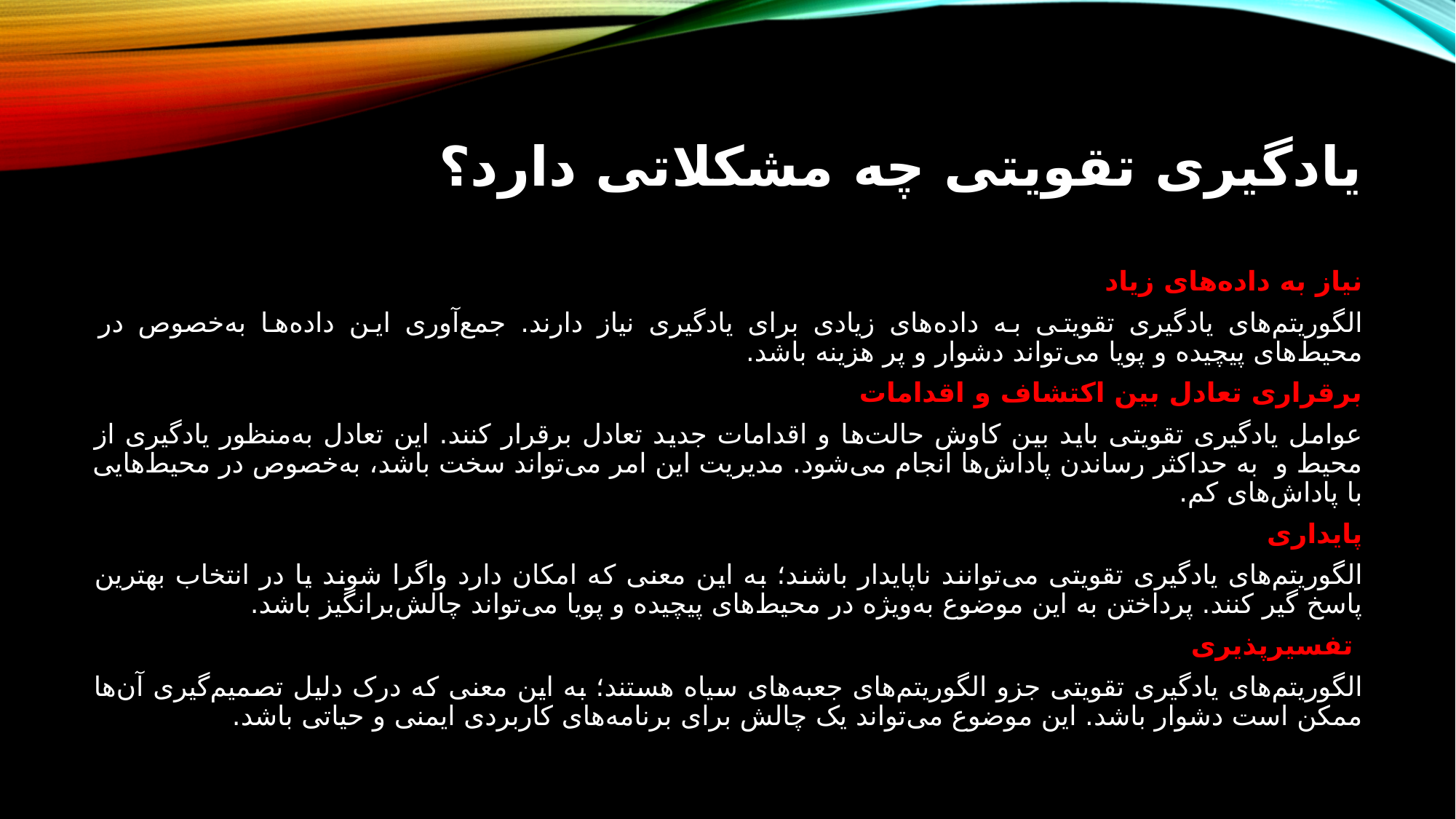

# یادگیری تقویتی چه مشکلاتی دارد؟
نیاز به داده‌های زیاد
الگوریتم‌های یادگیری تقویتی به داده‌های زیادی برای یادگیری نیاز دارند. جمع‌آوری این داده‌ها به‌خصوص در محیط‌های پیچیده و پویا می‌تواند دشوار و پر هزینه باشد.
برقراری تعادل بین اکتشاف و اقدامات
عوامل یادگیری تقویتی باید بین کاوش حالت‌ها و اقدامات جدید تعادل برقرار کنند. این تعادل به‌منظور یادگیری از محیط و  به حداکثر رساندن پاداش‌ها انجام می‌شود. مدیریت این امر می‌تواند سخت باشد، به‌خصوص در محیط‌هایی با پاداش‌های کم.
پایداری
الگوریتم‌های یادگیری تقویتی می‌توانند ناپایدار باشند؛ به این معنی که امکان دارد واگرا شوند یا در انتخاب بهترین پاسخ گیر کنند. پرداختن به این موضوع به‌ویژه در محیط‌های پیچیده و پویا می‌تواند چالش‌برانگیز باشد.
 تفسیرپذیری
الگوریتم‌های یادگیری تقویتی جزو الگوریتم‌های جعبه‌های سیاه هستند؛ به این معنی که درک دلیل تصمیم‌گیری آن‌ها ممکن است دشوار باشد. این موضوع می‌تواند یک چالش برای برنامه‌های کاربردی ایمنی و حیاتی باشد.